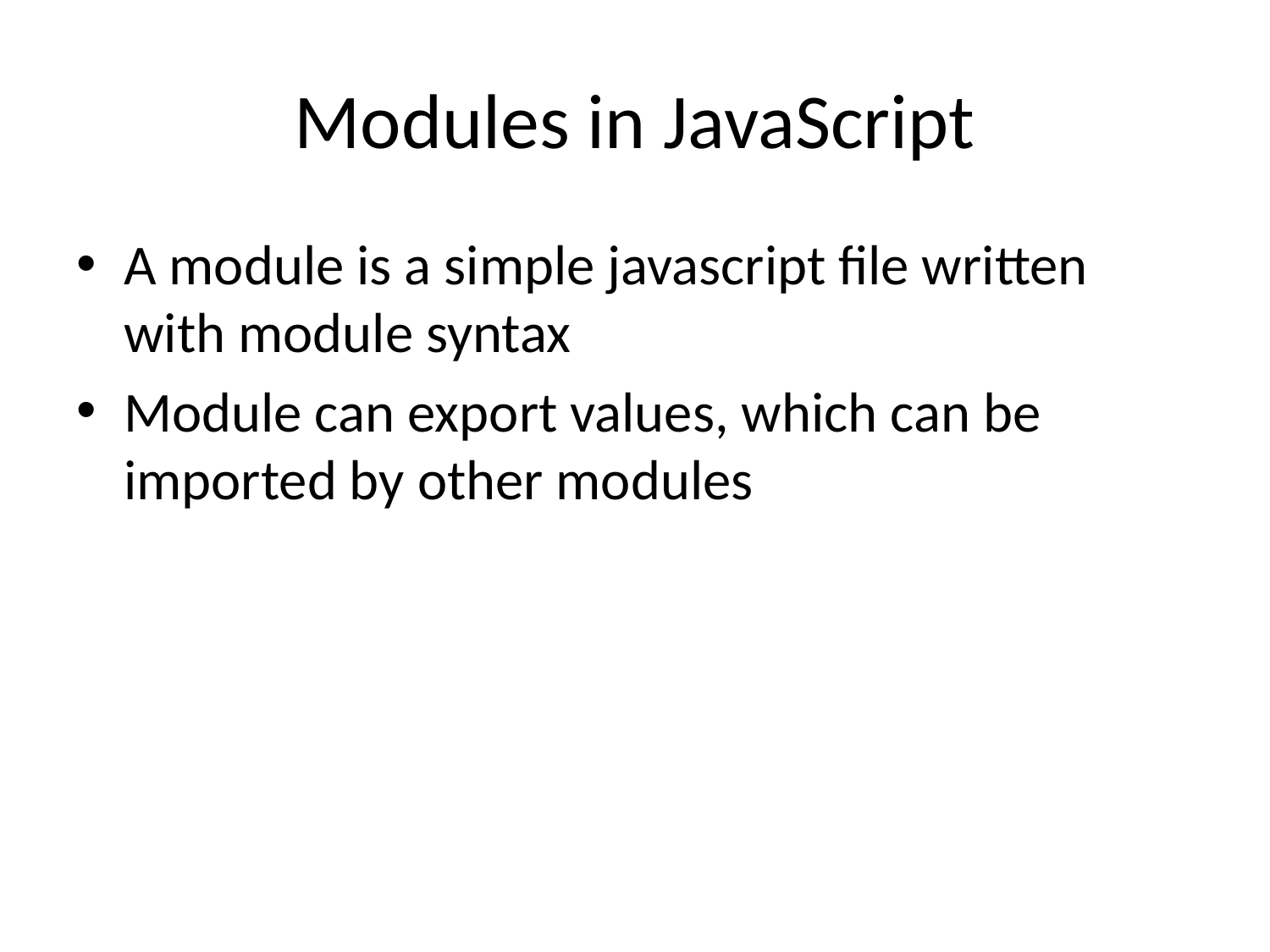

# Modules in JavaScript
A module is a simple javascript file written with module syntax
Module can export values, which can be imported by other modules